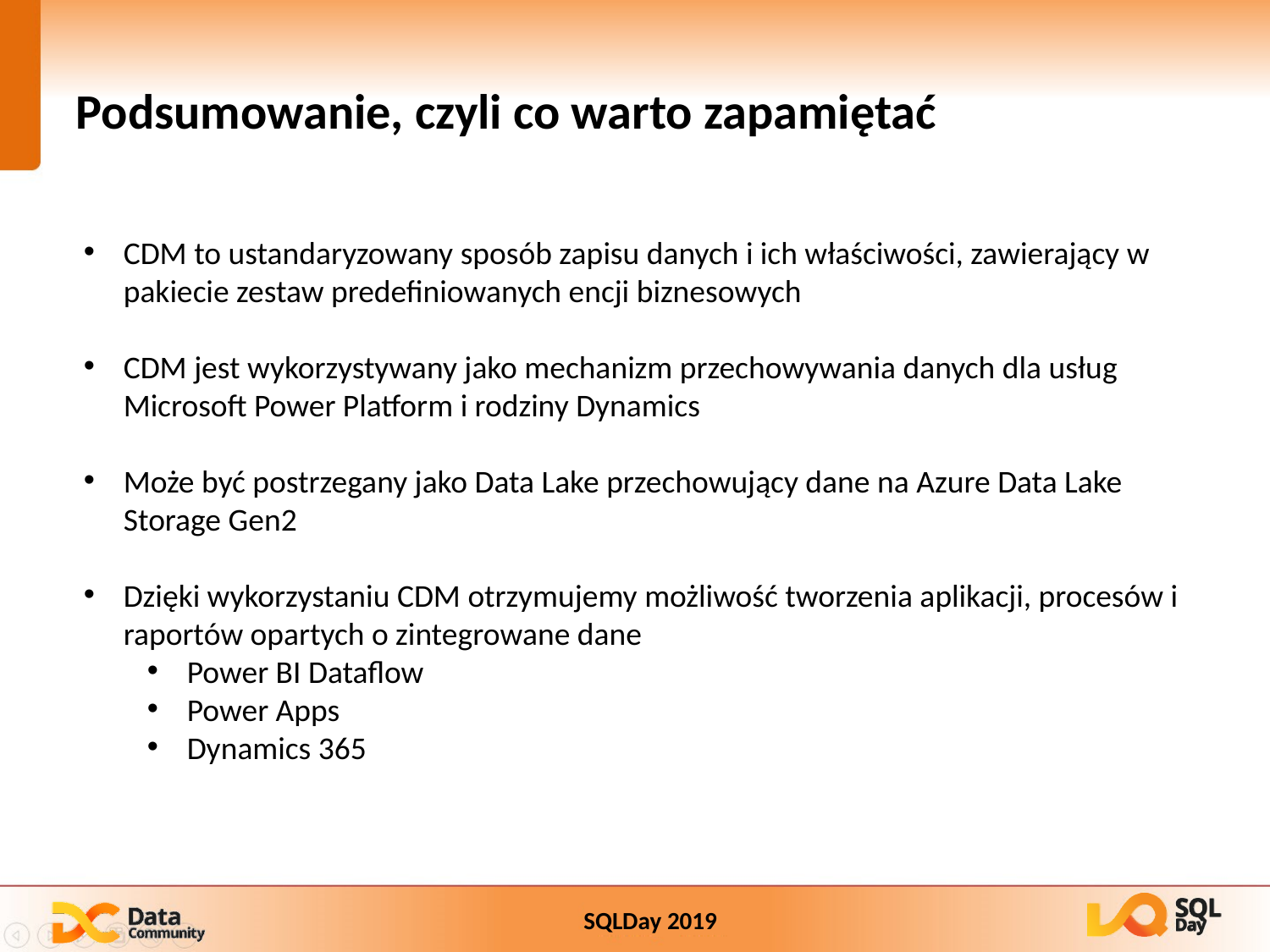

Podsumowanie, czyli co warto zapamiętać
CDM to ustandaryzowany sposób zapisu danych i ich właściwości, zawierający w pakiecie zestaw predefiniowanych encji biznesowych

CDM jest wykorzystywany jako mechanizm przechowywania danych dla usług Microsoft Power Platform i rodziny Dynamics

Może być postrzegany jako Data Lake przechowujący dane na Azure Data Lake Storage Gen2

Dzięki wykorzystaniu CDM otrzymujemy możliwość tworzenia aplikacji, procesów i raportów opartych o zintegrowane dane
Power BI Dataflow
Power Apps
Dynamics 365